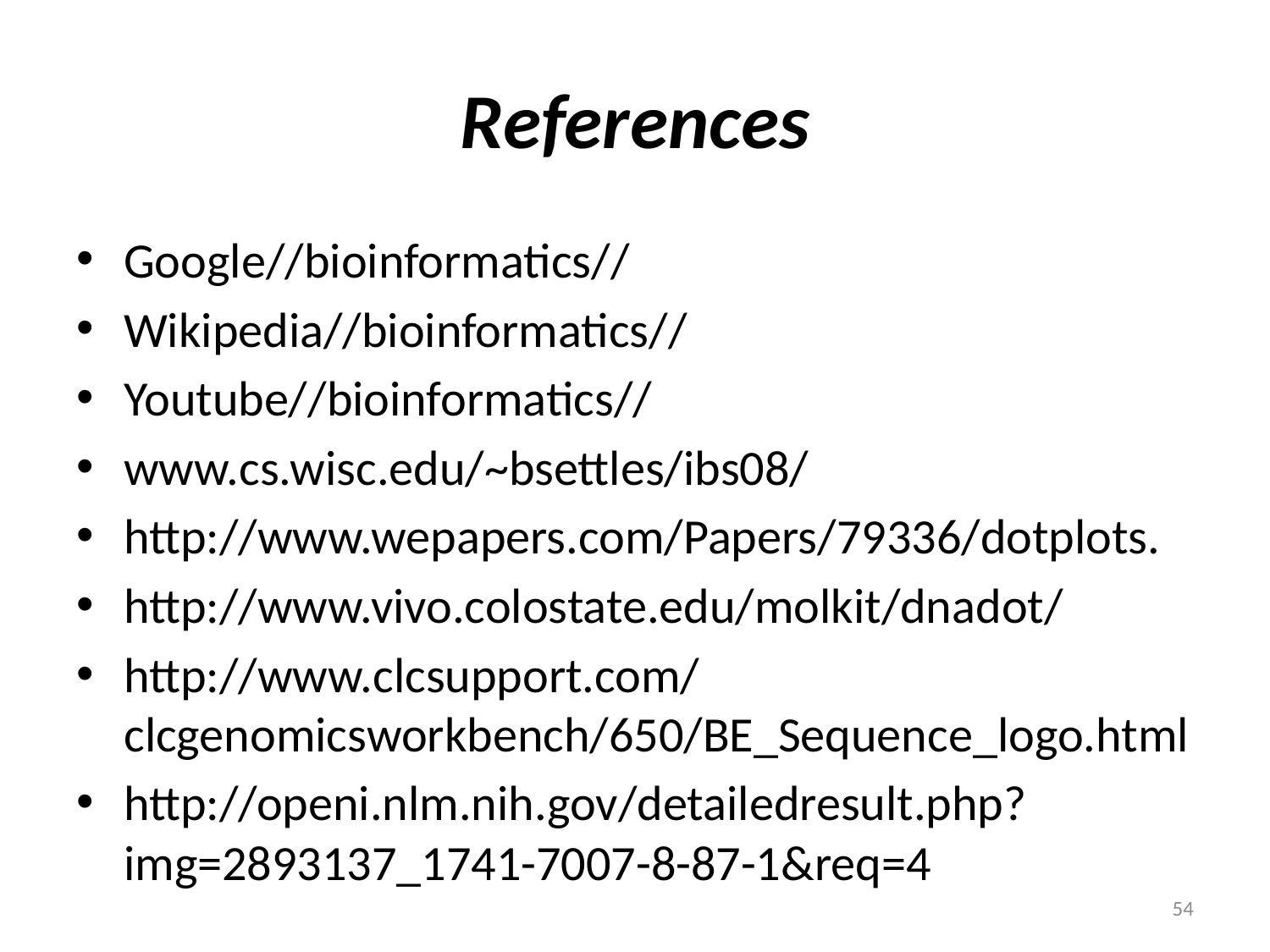

# References
Google//bioinformatics//
Wikipedia//bioinformatics//
Youtube//bioinformatics//
www.cs.wisc.edu/~bsettles/ibs08/
http://www.wepapers.com/Papers/79336/dotplots.
http://www.vivo.colostate.edu/molkit/dnadot/
http://www.clcsupport.com/clcgenomicsworkbench/650/BE_Sequence_logo.html
http://openi.nlm.nih.gov/detailedresult.php?img=2893137_1741-7007-8-87-1&req=4
54